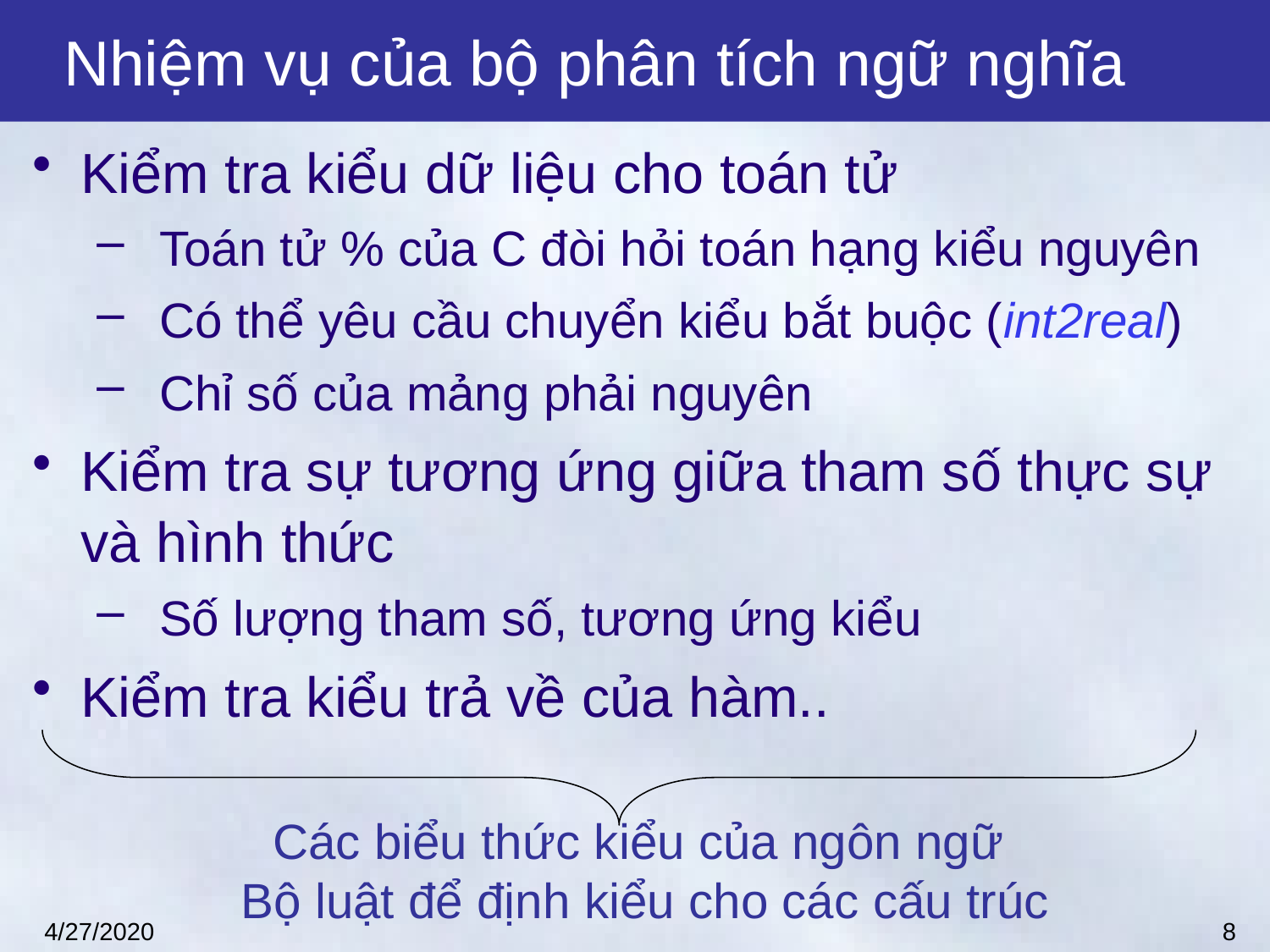

# Nhiệm vụ của bộ phân tích ngữ nghĩa
Kiểm tra kiểu dữ liệu cho toán tử
Toán tử % của C đòi hỏi toán hạng kiểu nguyên
Có thể yêu cầu chuyển kiểu bắt buộc (int2real)
Chỉ số của mảng phải nguyên
Kiểm tra sự tương ứng giữa tham số thực sự và hình thức
Số lượng tham số, tương ứng kiểu
Kiểm tra kiểu trả về của hàm..

Các biểu thức kiểu của ngôn ngữ
Bộ luật để định kiểu cho các cấu trúc
8